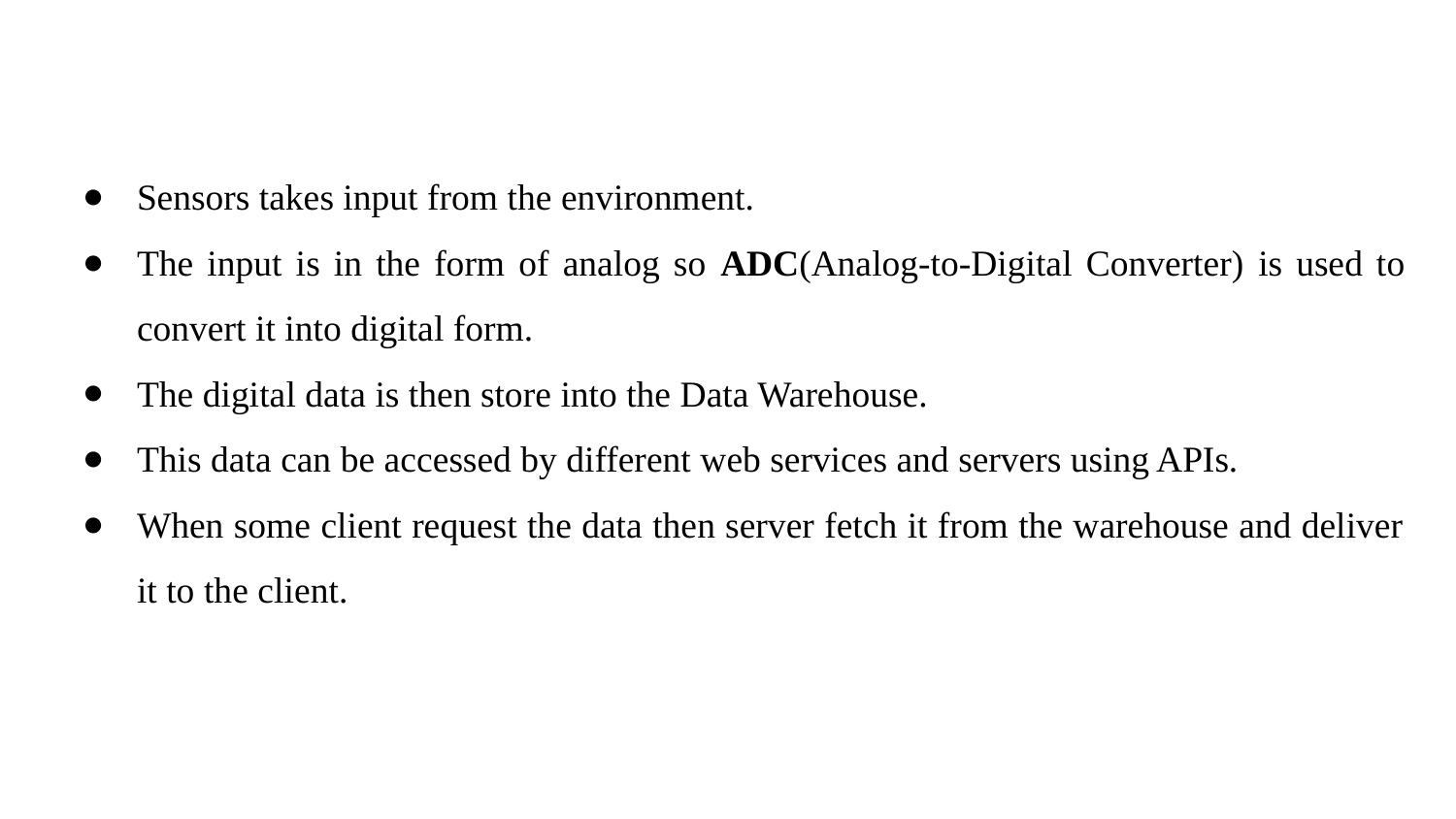

Sensors takes input from the environment.
The input is in the form of analog so ADC(Analog-to-Digital Converter) is used to convert it into digital form.
The digital data is then store into the Data Warehouse.
This data can be accessed by different web services and servers using APIs.
When some client request the data then server fetch it from the warehouse and deliver it to the client.